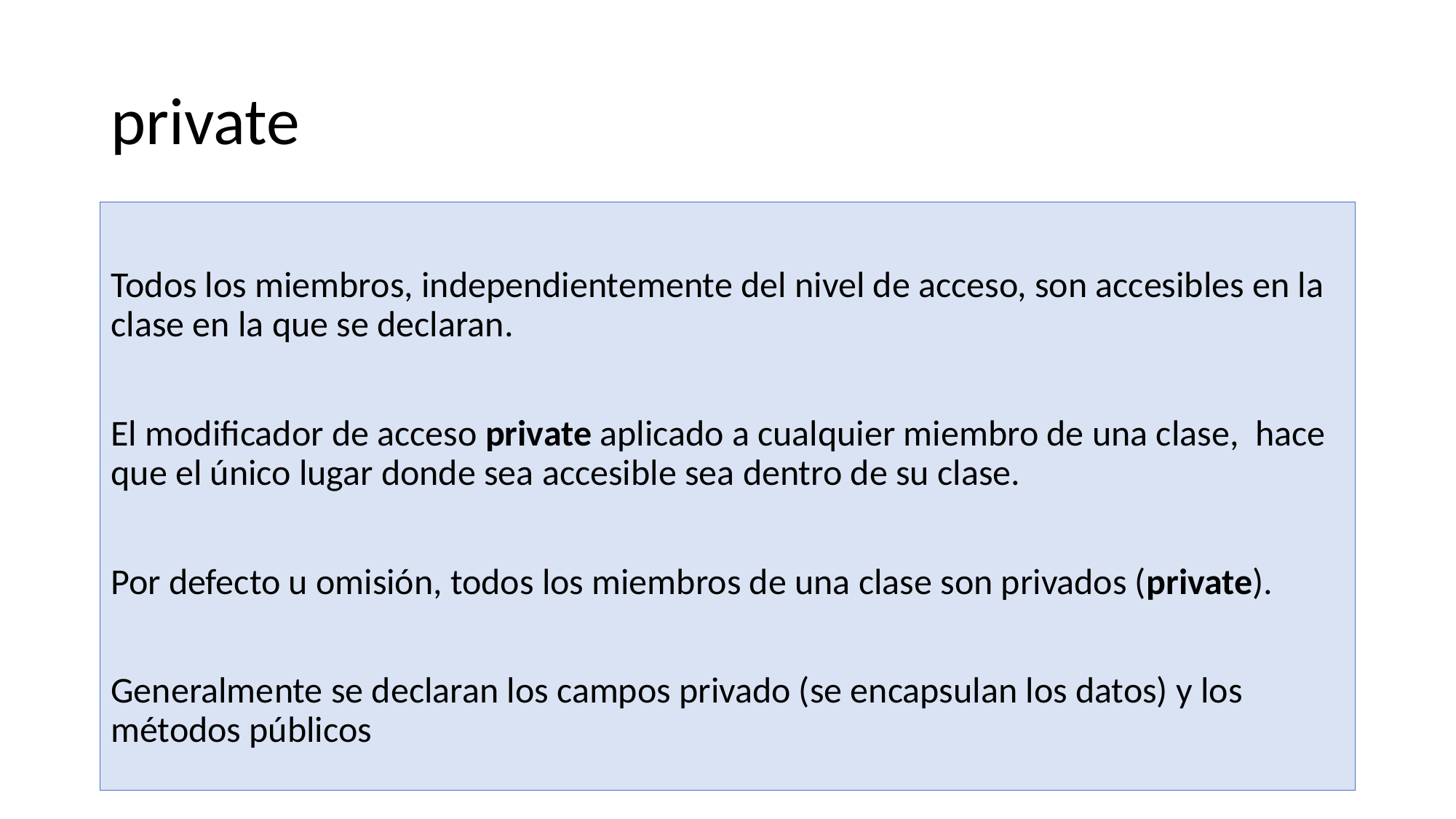

# private

Todos los miembros, independientemente del nivel de acceso, son accesibles en la clase en la que se declaran.

El modificador de acceso private aplicado a cualquier miembro de una clase,  hace que el único lugar donde sea accesible sea dentro de su clase.

Por defecto u omisión, todos los miembros de una clase son privados (private).

Generalmente se declaran los campos privado (se encapsulan los datos) y los métodos públicos